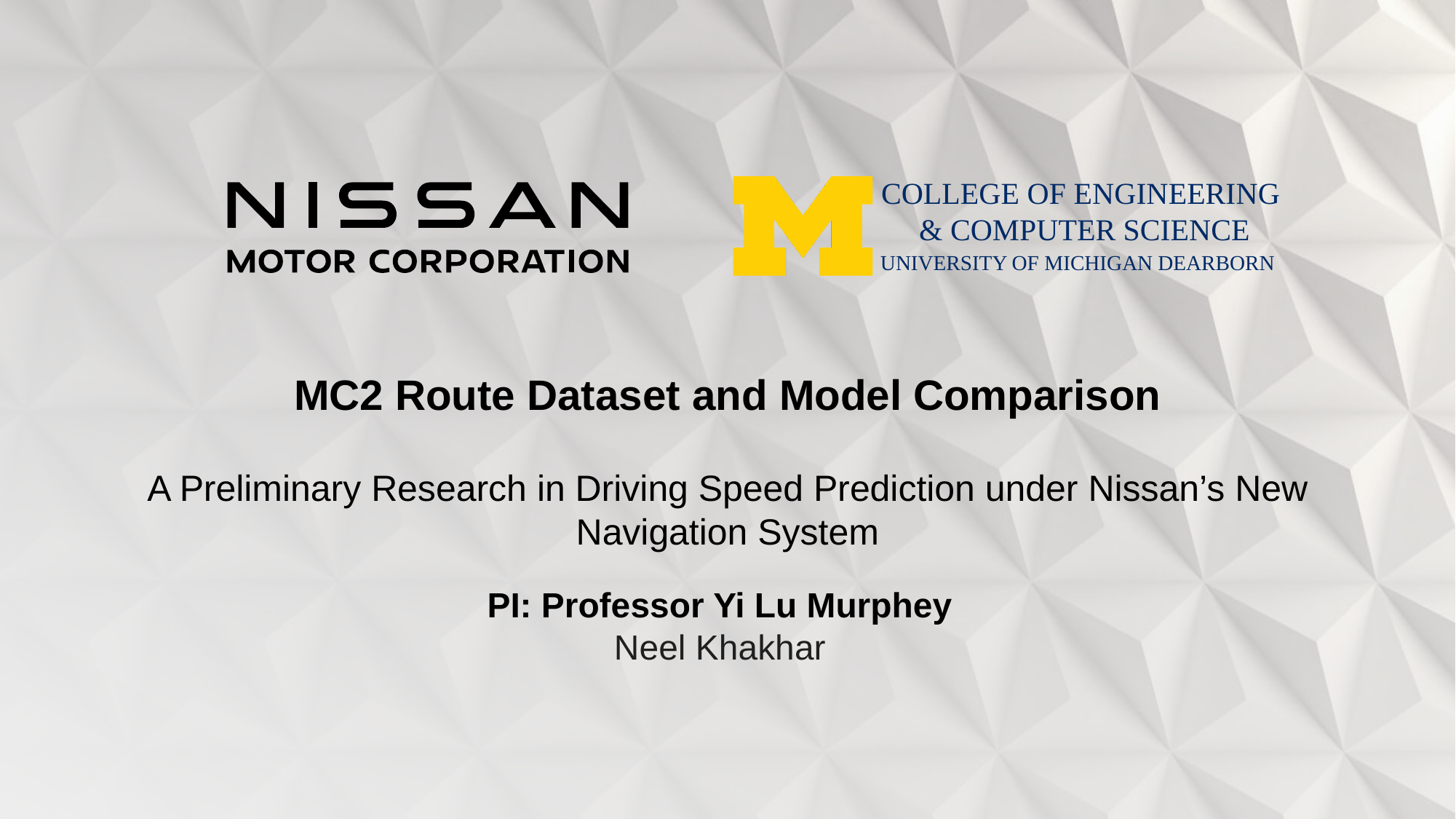

MC2 Route Dataset and Model Comparison
A Preliminary Research in Driving Speed Prediction under Nissan’s New Navigation System
PI: Professor Yi Lu Murphey
Neel Khakhar